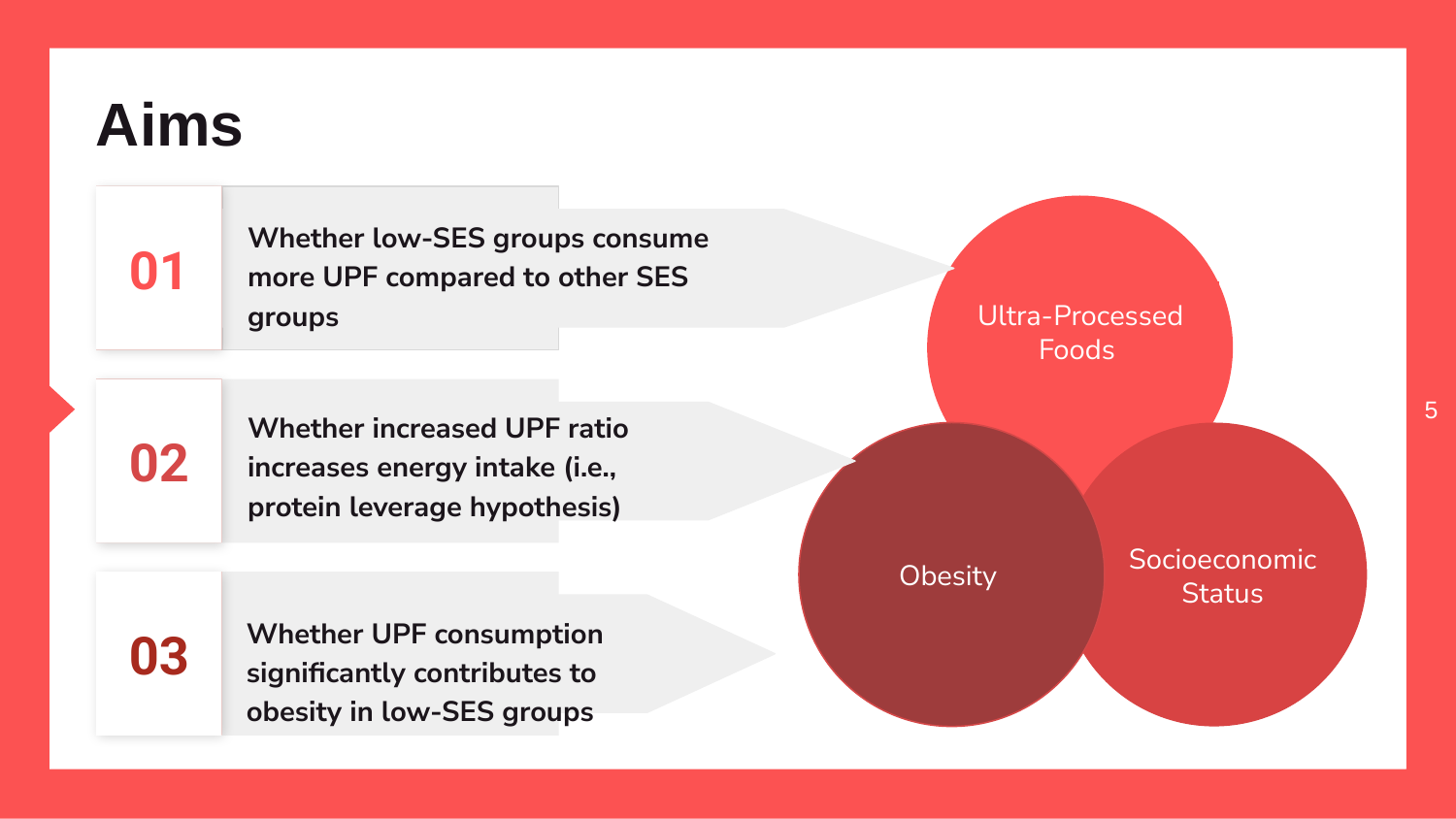

Aims

01

Whether low-SES groups consume more UPF compared to other SES groups

Ultra-Processed Foods
5

02

Whether increased UPF ratio increases energy intake (i.e., protein leverage hypothesis)

Obesity

Socioeconomic Status

03

Whether UPF consumption significantly contributes to obesity in low-SES groups